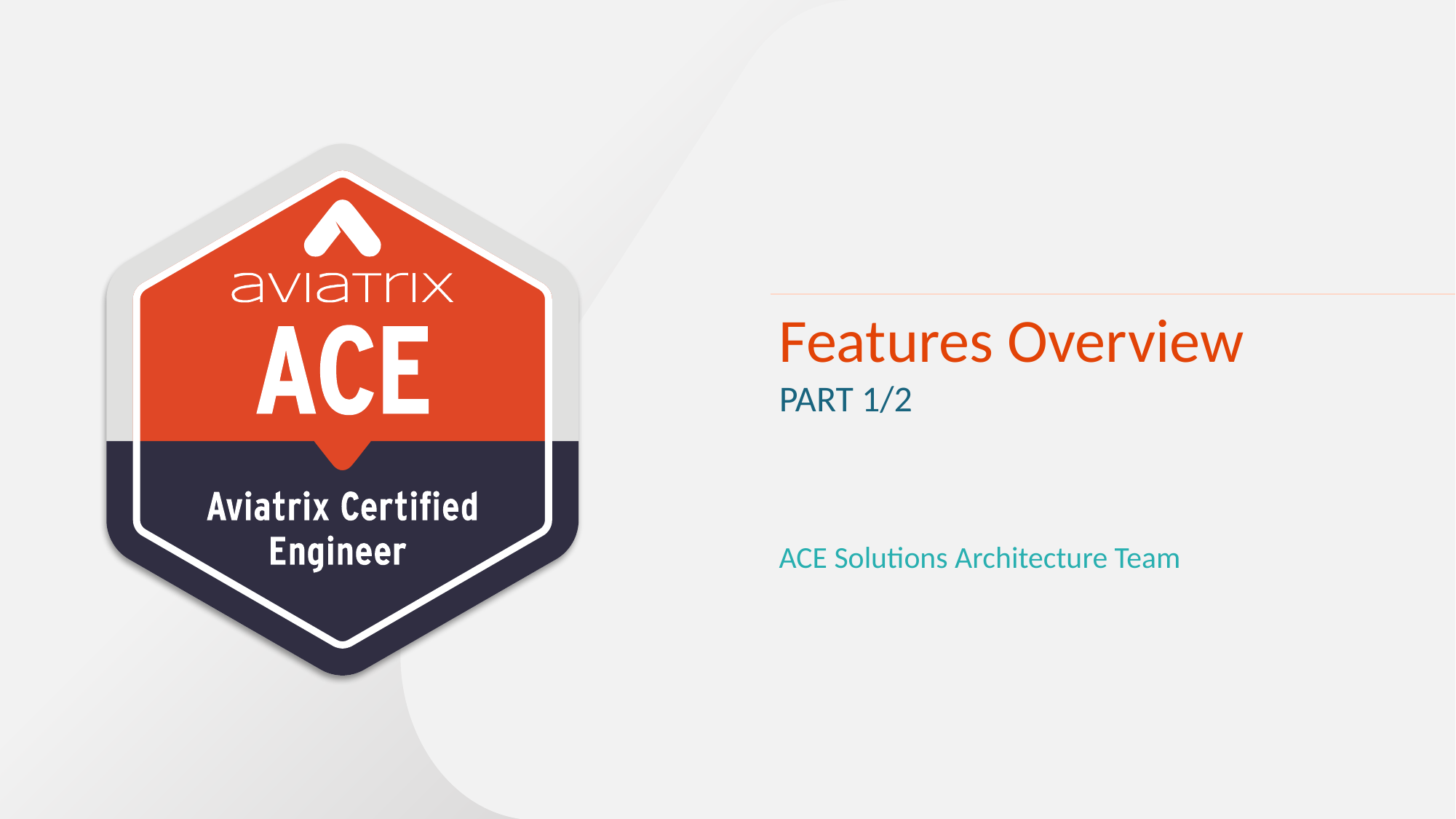

# Features Overview
PART 1/2
ACE Solutions Architecture Team